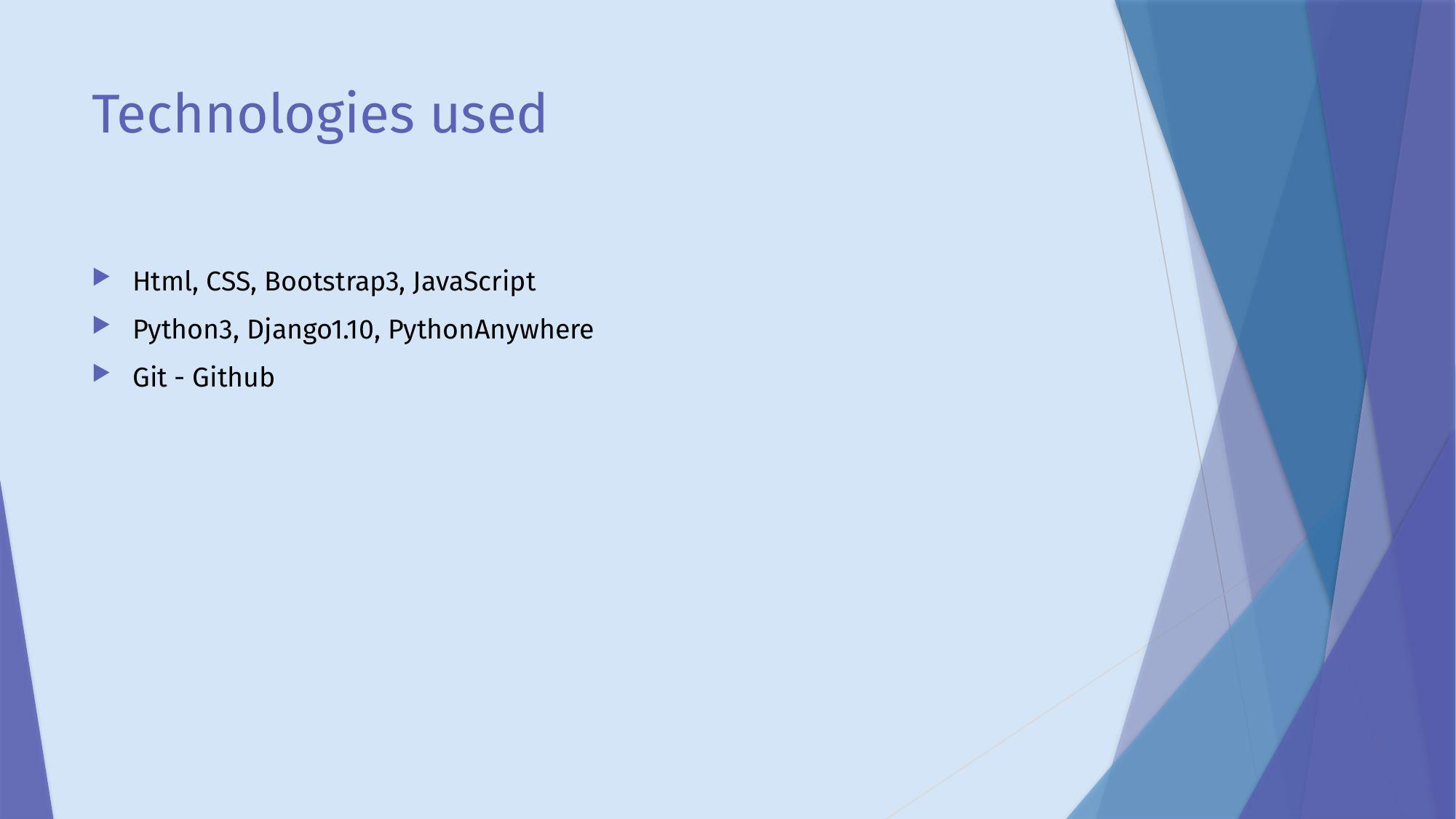

# Technologies used
Html, CSS, Bootstrap3, JavaScript
Python3, Django1.10, PythonAnywhere
Git - Github